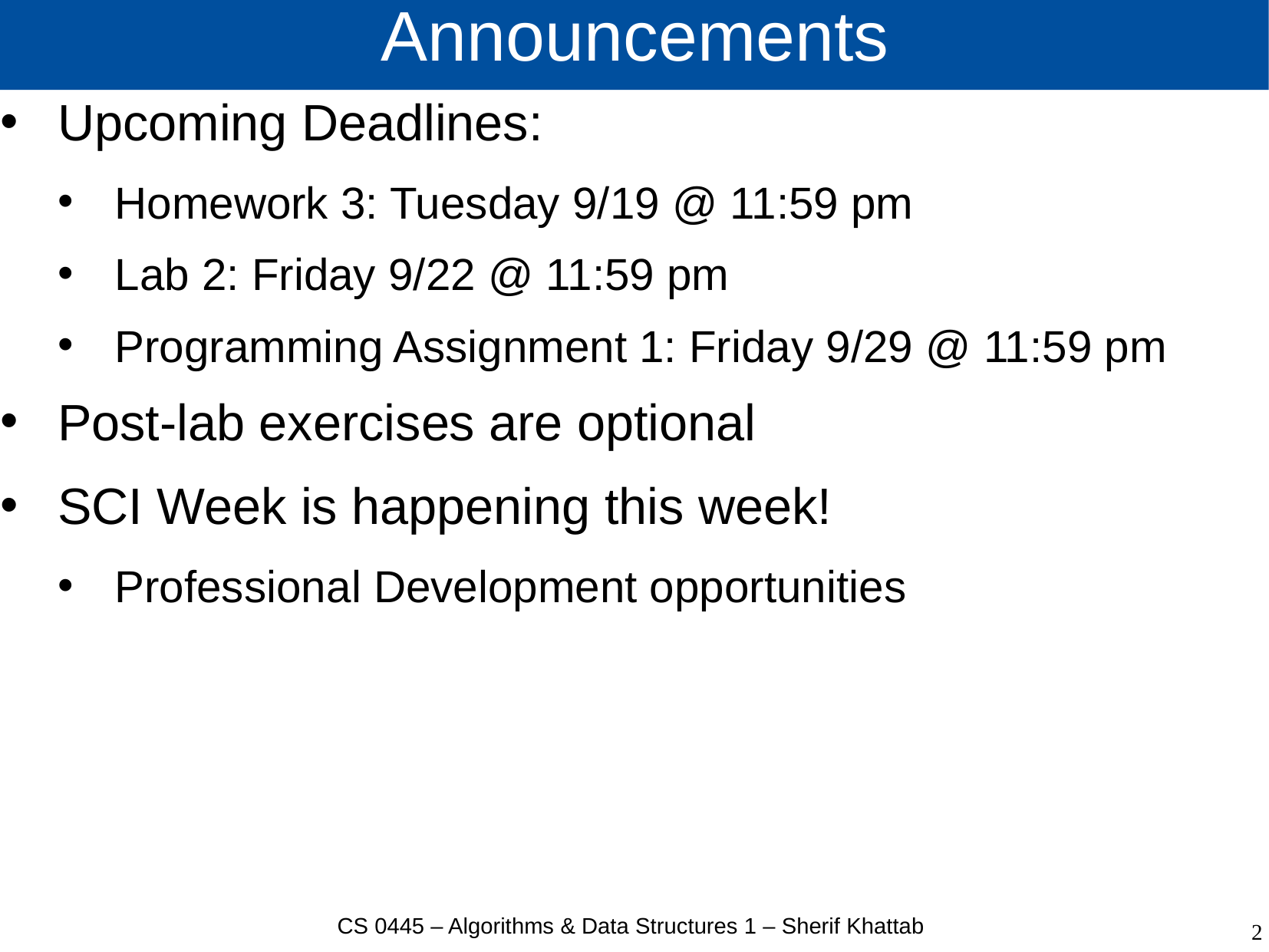

# Announcements
Upcoming Deadlines:
Homework 3: Tuesday 9/19 @ 11:59 pm
Lab 2: Friday 9/22 @ 11:59 pm
Programming Assignment 1: Friday 9/29 @ 11:59 pm
Post-lab exercises are optional
SCI Week is happening this week!
Professional Development opportunities

CS 0445 – Algorithms & Data Structures 1 – Sherif Khattab
2